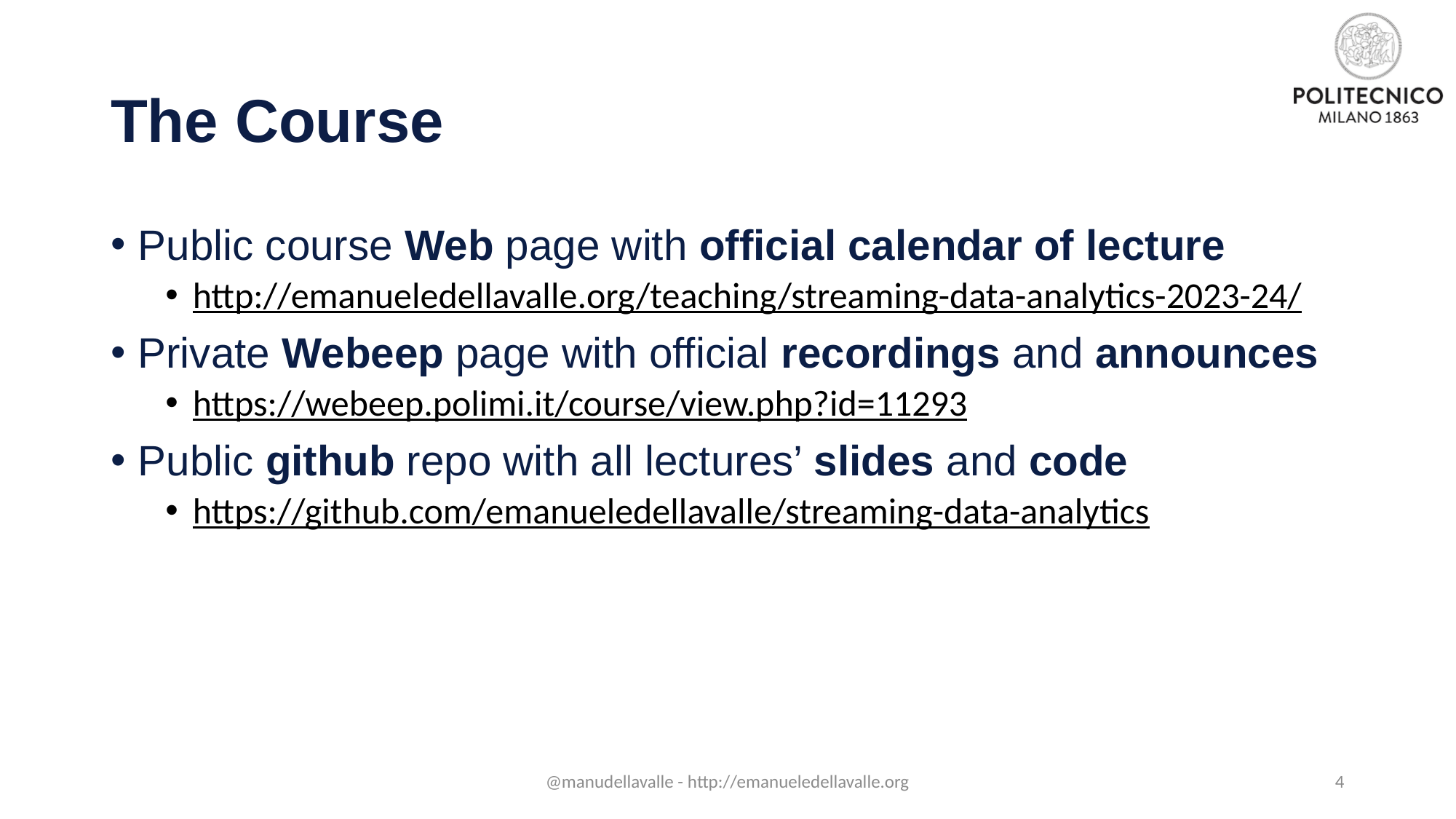

# The Course
Public course Web page with official calendar of lecture
http://emanueledellavalle.org/teaching/streaming-data-analytics-2023-24/
Private Webeep page with official recordings and announces
https://webeep.polimi.it/course/view.php?id=11293
Public github repo with all lectures’ slides and code
https://github.com/emanueledellavalle/streaming-data-analytics
@manudellavalle - http://emanueledellavalle.org
4